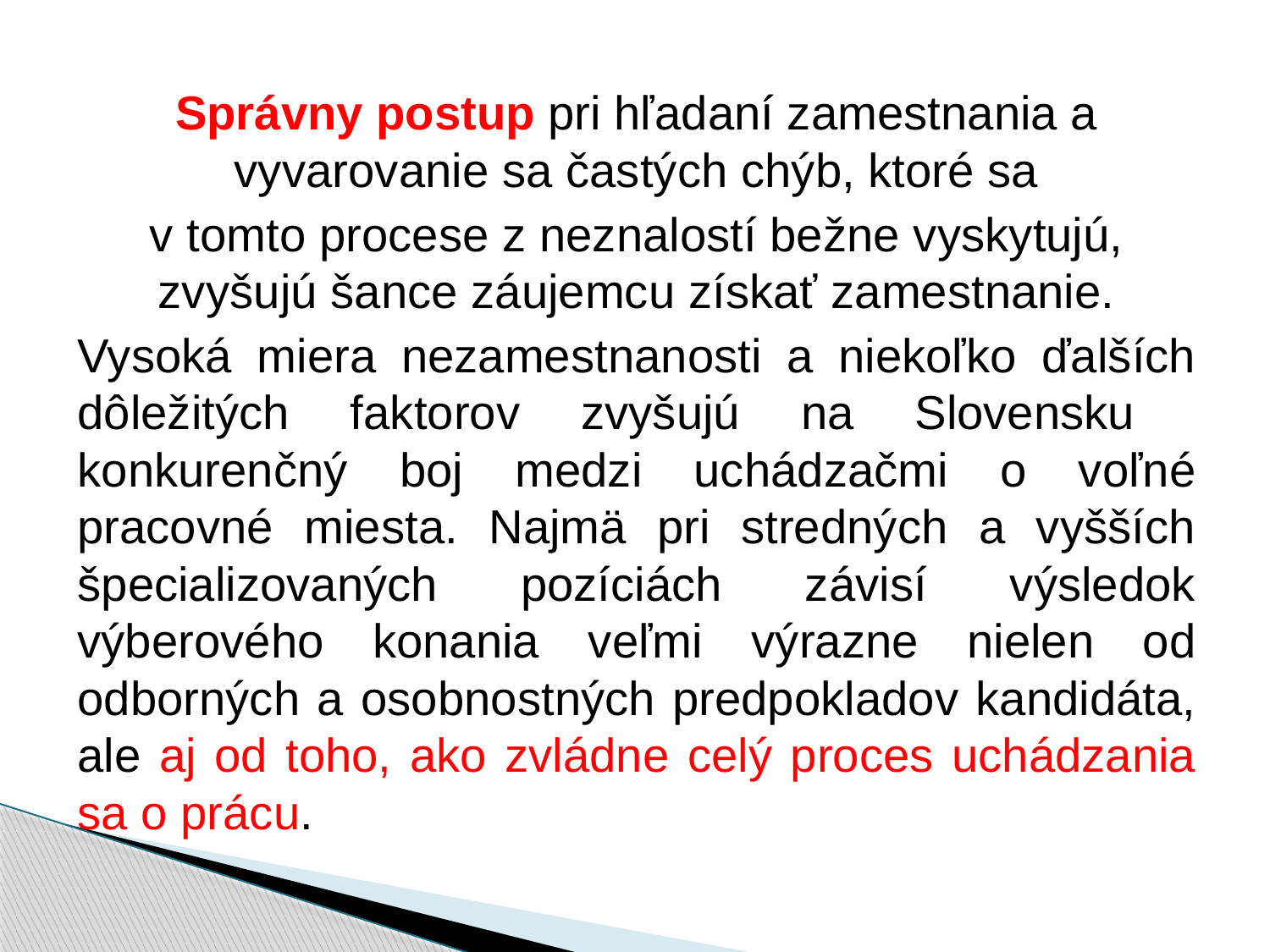

Správny postup pri hľadaní zamestnania a vyvarovanie sa častých chýb, ktoré sa
v tomto procese z neznalostí bežne vyskytujú, zvyšujú šance záujemcu získať zamestnanie.
Vysoká miera nezamestnanosti a niekoľko ďalších dôležitých faktorov zvyšujú na Slovensku  konkurenčný boj medzi uchádzačmi o voľné pracovné miesta. Najmä pri stredných a vyšších špecializovaných pozíciách závisí výsledok výberového konania veľmi výrazne nielen od odborných a osobnostných predpokladov kandidáta, ale aj od toho, ako zvládne celý proces uchádzania sa o prácu.